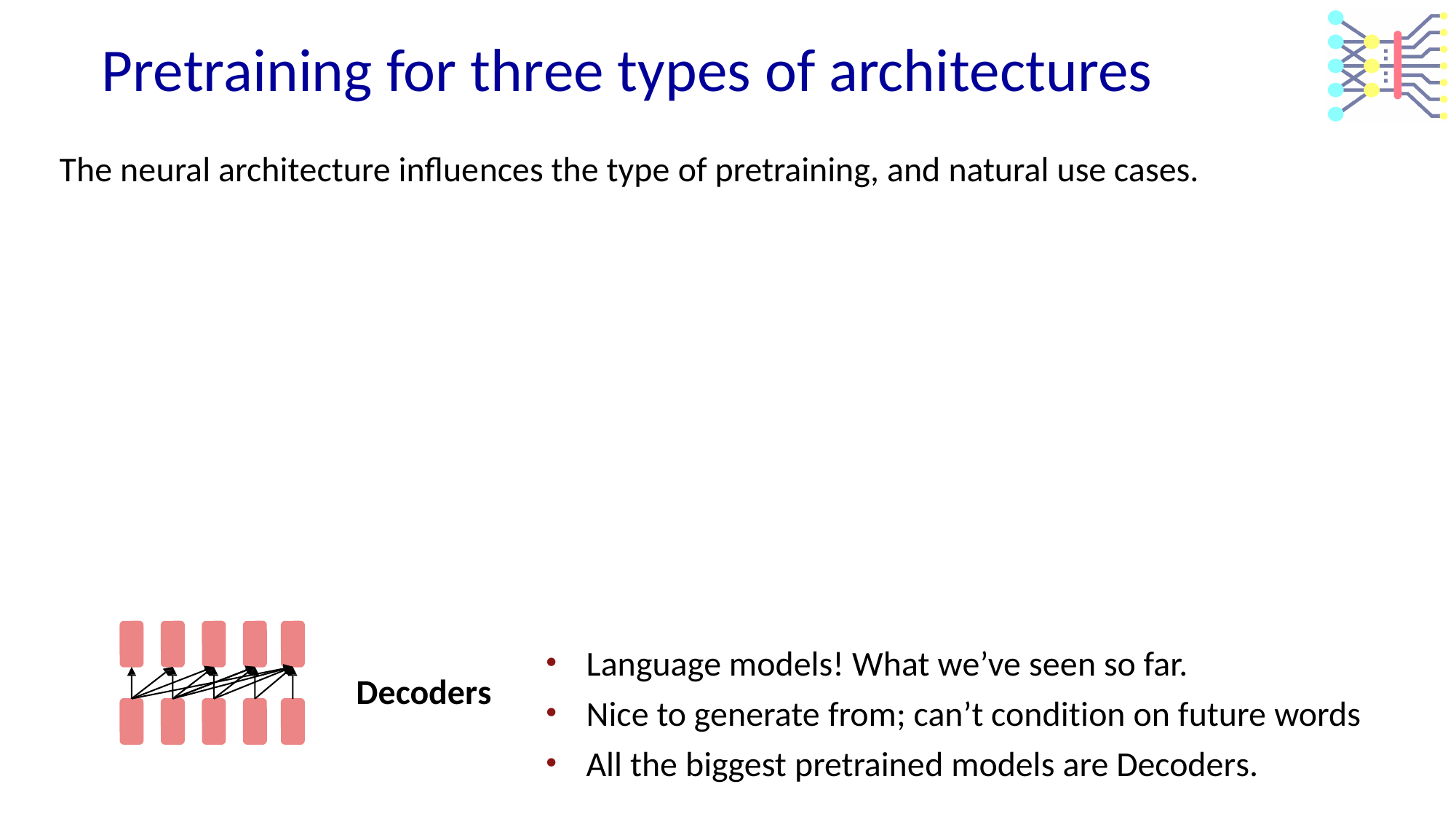

# Pretraining for three types of architectures
The neural architecture influences the type of pretraining, and natural use cases.

Language models! What we’ve seen so far.
Nice to generate from; can’t condition on future words
All the biggest pretrained models are Decoders.

Decoders